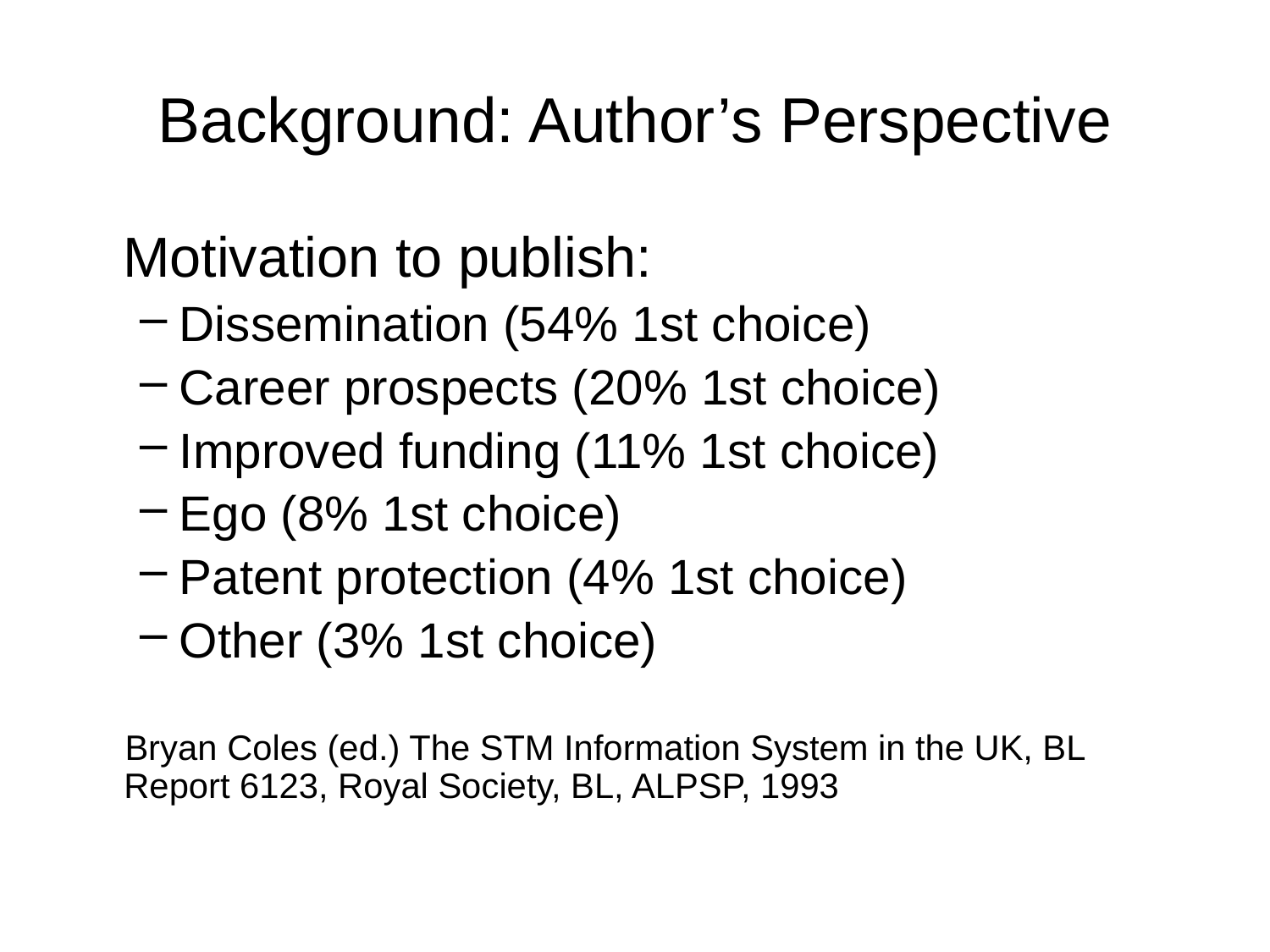

# Background: Author’s Perspective
   Motivation to publish:
Dissemination (54% 1st choice)
Career prospects (20% 1st choice)
Improved funding (11% 1st choice)
Ego (8% 1st choice)
Patent protection (4% 1st choice)
Other (3% 1st choice)

     Bryan Coles (ed.) The STM Information System in the UK, BL Report 6123, Royal Society, BL, ALPSP, 1993